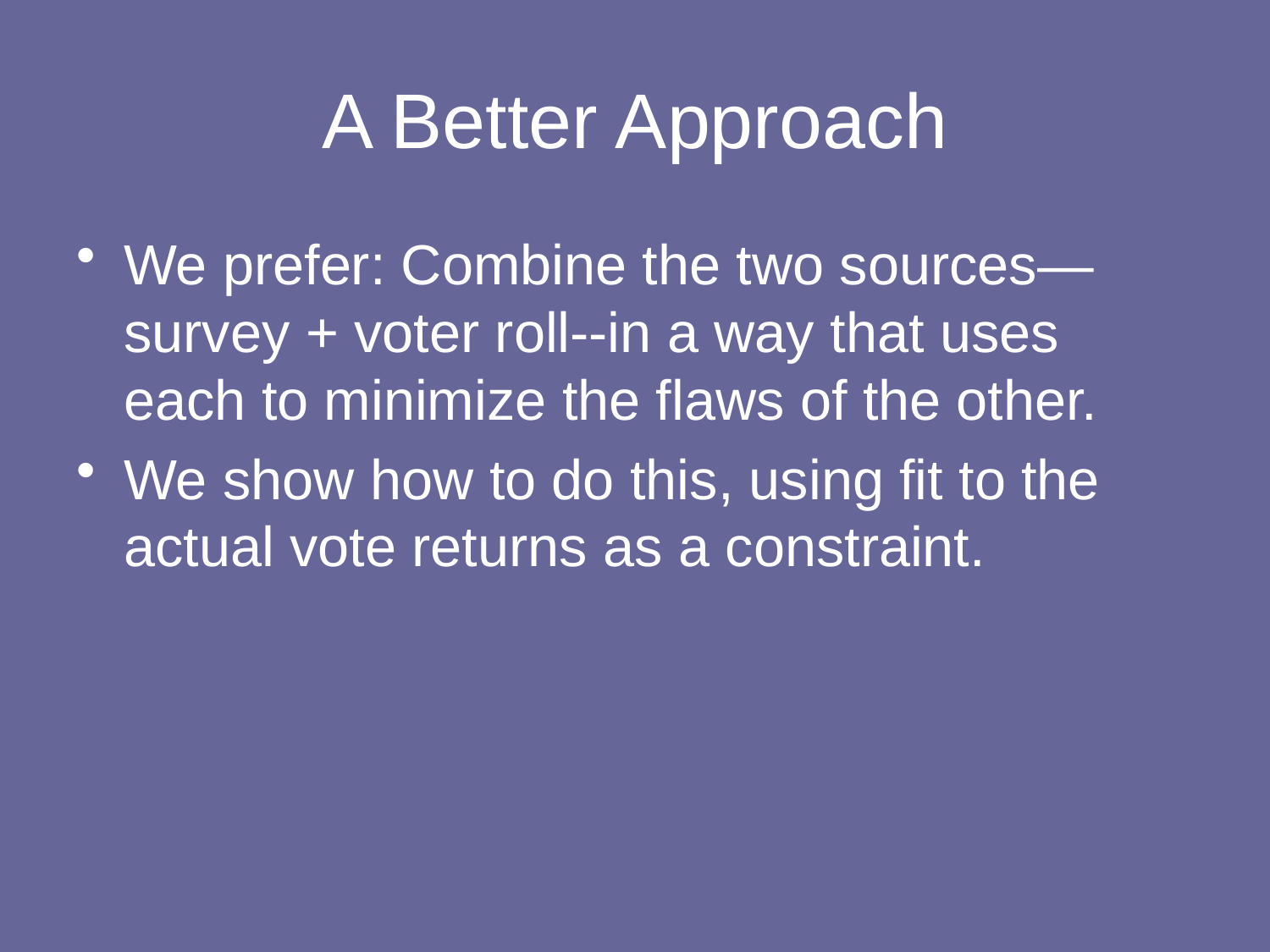

# A Better Approach
We prefer: Combine the two sources—survey + voter roll--in a way that uses each to minimize the flaws of the other.
We show how to do this, using fit to the actual vote returns as a constraint.